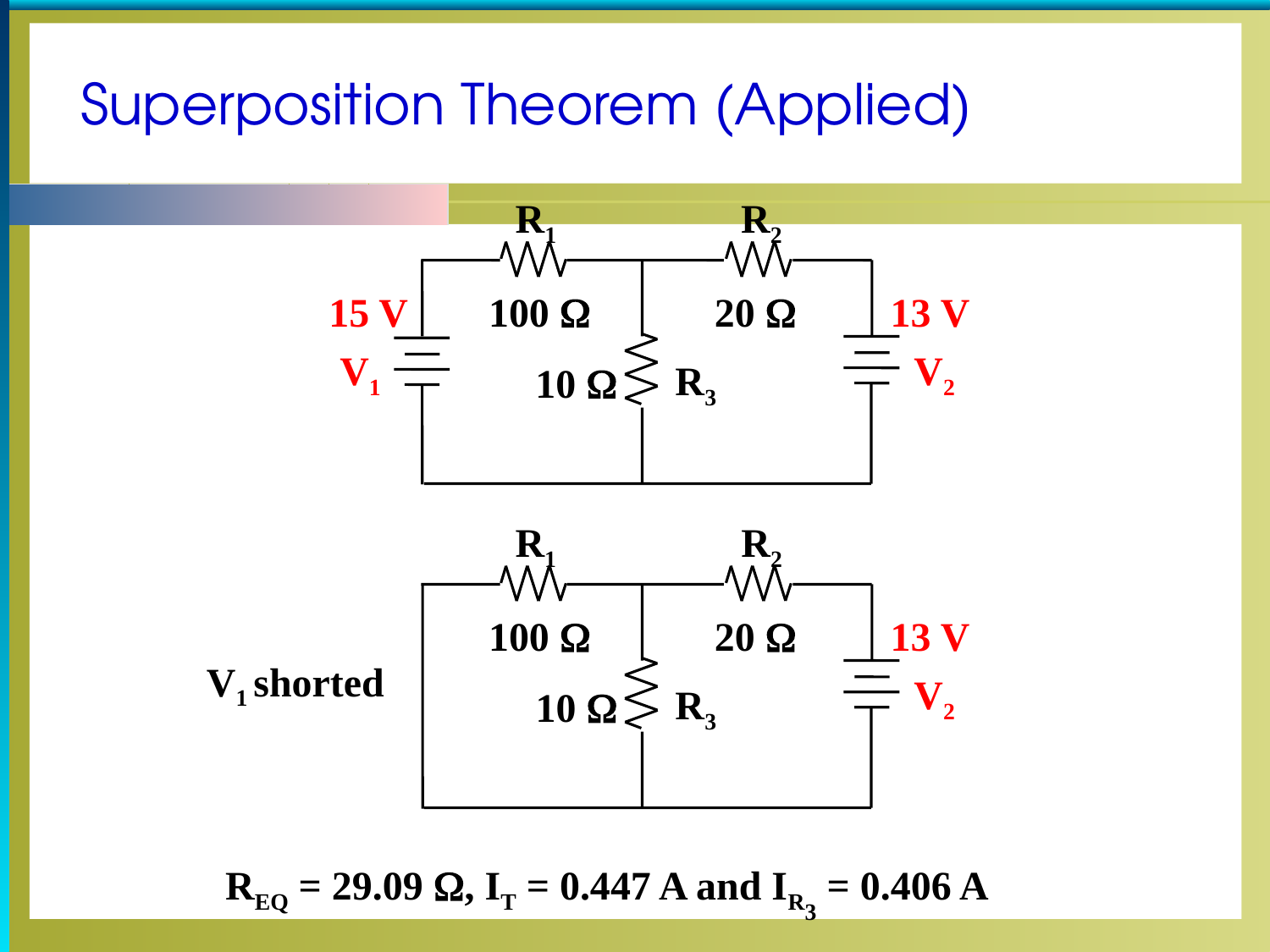

Superposition Theorem (Applied)

R1
R2

15 V
100 Ω
20 Ω
13 V

V1

V2

R3
10 Ω

R1
R2

100 Ω
20 Ω
13 V
V1 shorted

V2

R3
10 Ω

REQ = 29.09 Ω, IT = 0.447 A and IR3 = 0.406 A